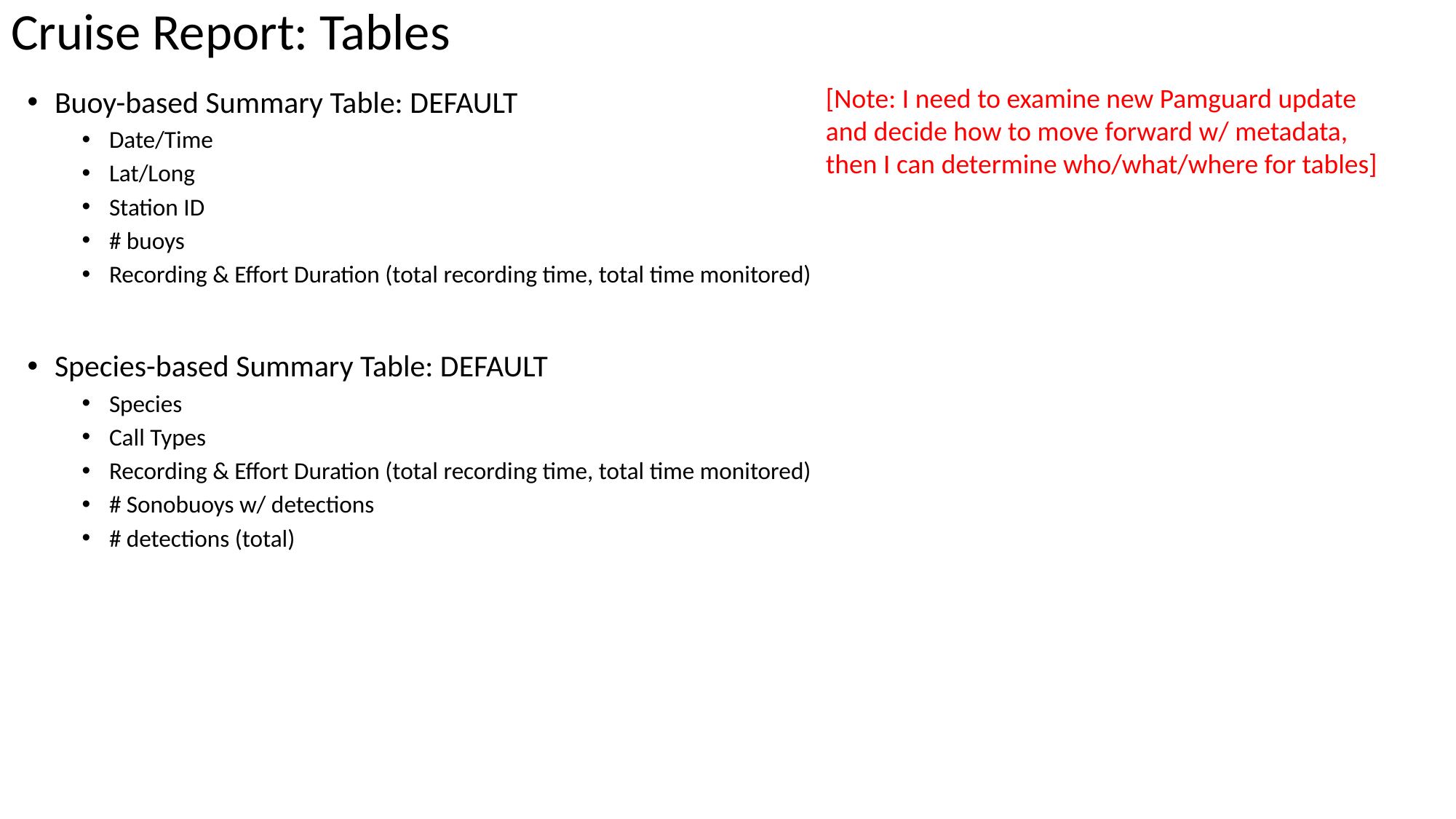

# Cruise Report: Tables
[Note: I need to examine new Pamguard update and decide how to move forward w/ metadata, then I can determine who/what/where for tables]
Buoy-based Summary Table: DEFAULT
Date/Time
Lat/Long
Station ID
# buoys
Recording & Effort Duration (total recording time, total time monitored)

Species-based Summary Table: DEFAULT
Species
Call Types
Recording & Effort Duration (total recording time, total time monitored)
# Sonobuoys w/ detections
# detections (total)